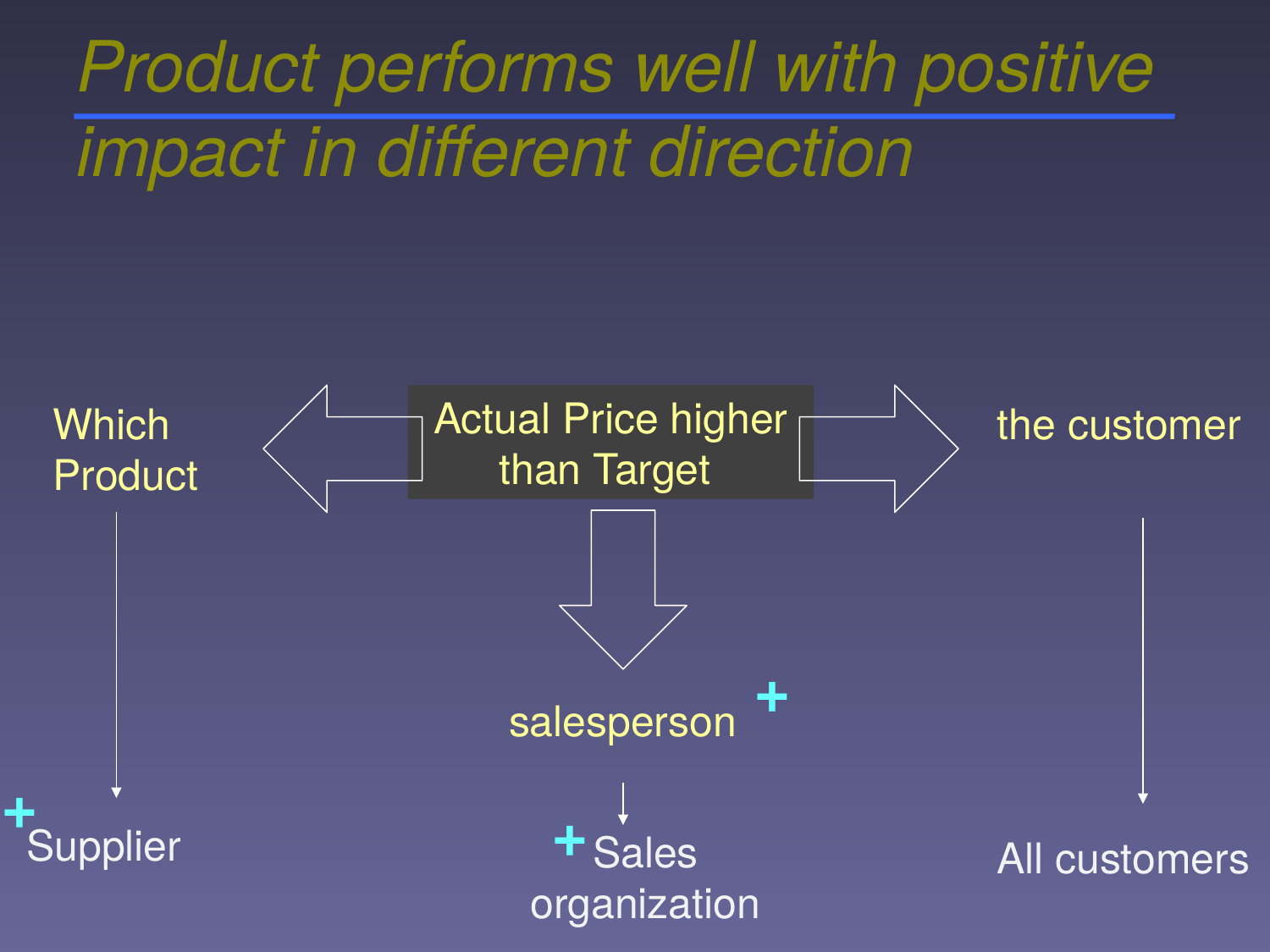

# Product performs well with positive impact in different direction
Actual Price higher than Target

the customer
Which Product

+
salesperson
+
+
Supplier
Sales organization
All customers